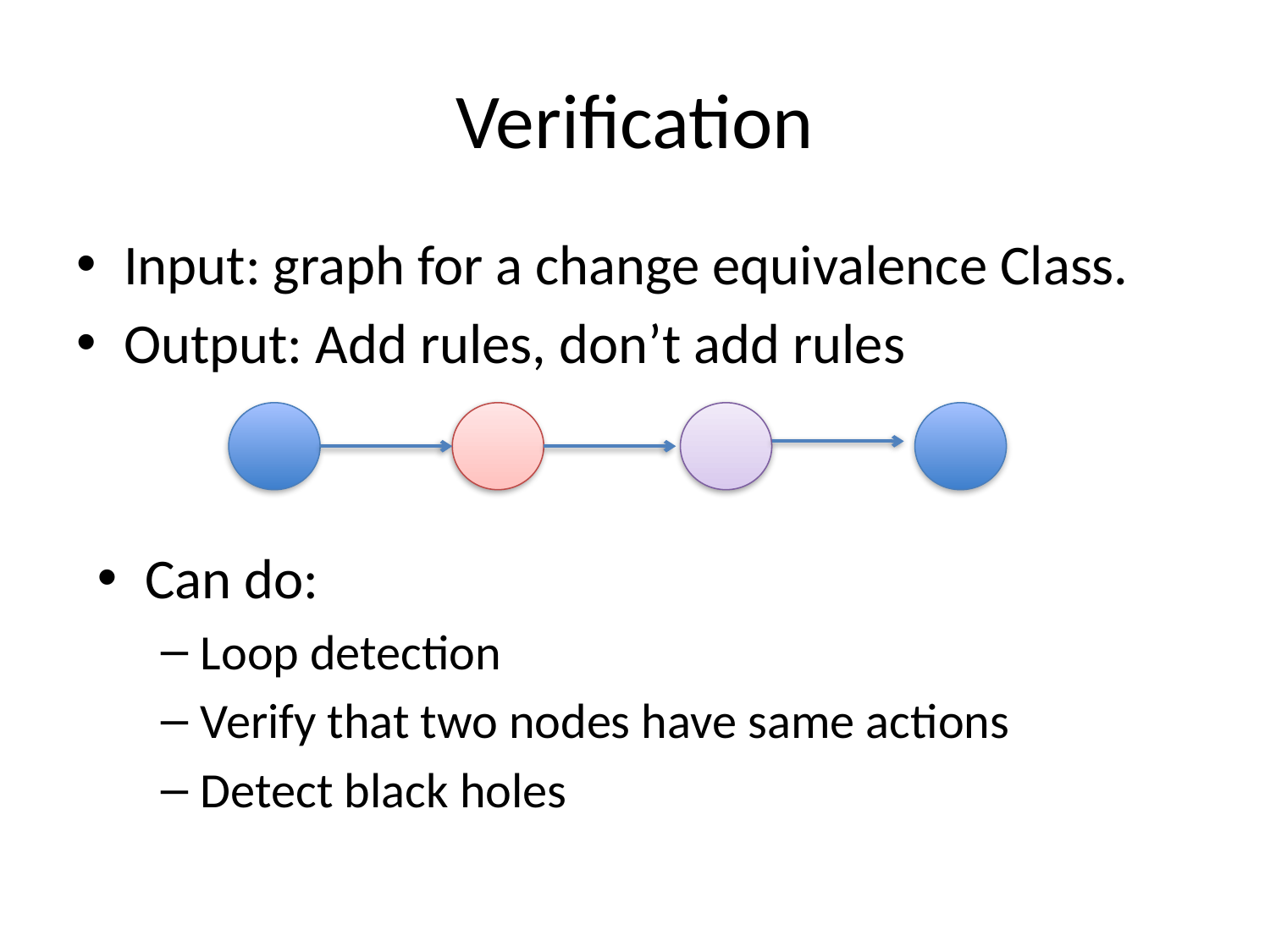

# Verification
Input: graph for a change equivalence Class.
Output: Add rules, don’t add rules

Can do:
Loop detection
Verify that two nodes have same actions
Detect black holes